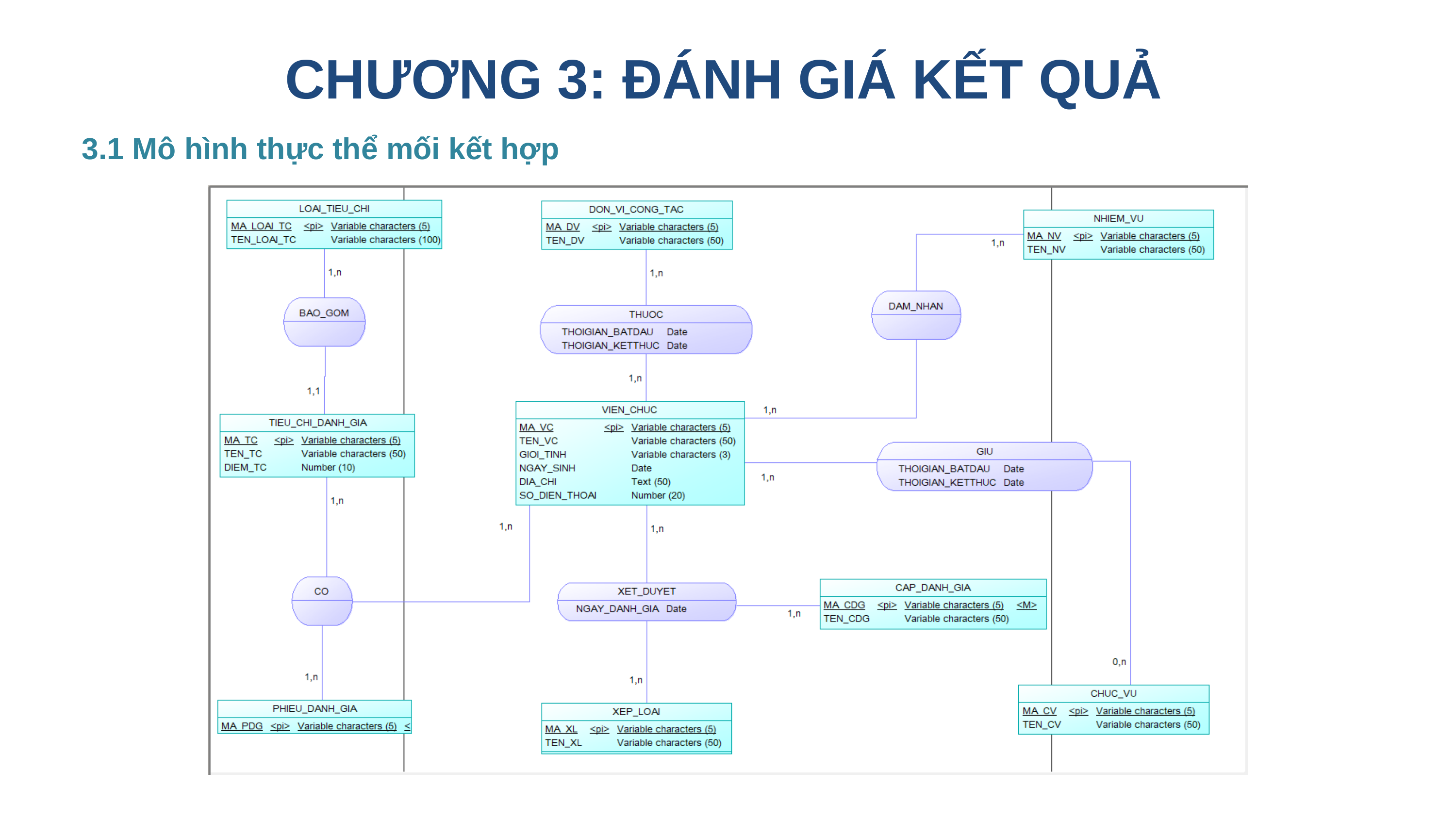

CHƯƠNG 3: ĐÁNH GIÁ KẾT QUẢ
3.1 Mô hình thực thể mối kết hợp